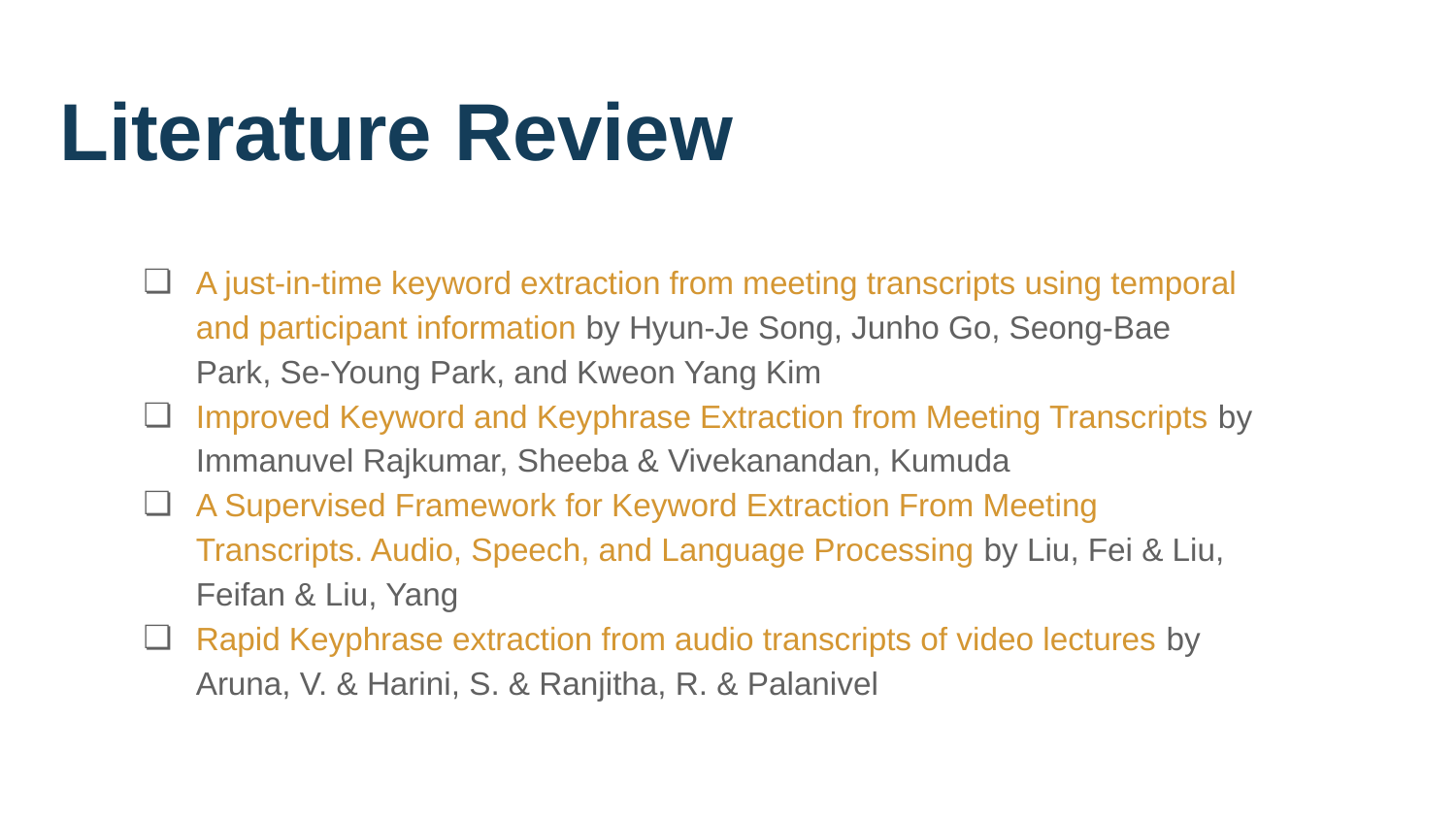

# Literature Review
A just-in-time keyword extraction from meeting transcripts using temporal and participant information by Hyun-Je Song, Junho Go, Seong-Bae Park, Se-Young Park, and Kweon Yang Kim
Improved Keyword and Keyphrase Extraction from Meeting Transcripts by Immanuvel Rajkumar, Sheeba & Vivekanandan, Kumuda
A Supervised Framework for Keyword Extraction From Meeting Transcripts. Audio, Speech, and Language Processing by Liu, Fei & Liu, Feifan & Liu, Yang
Rapid Keyphrase extraction from audio transcripts of video lectures by Aruna, V. & Harini, S. & Ranjitha, R. & Palanivel